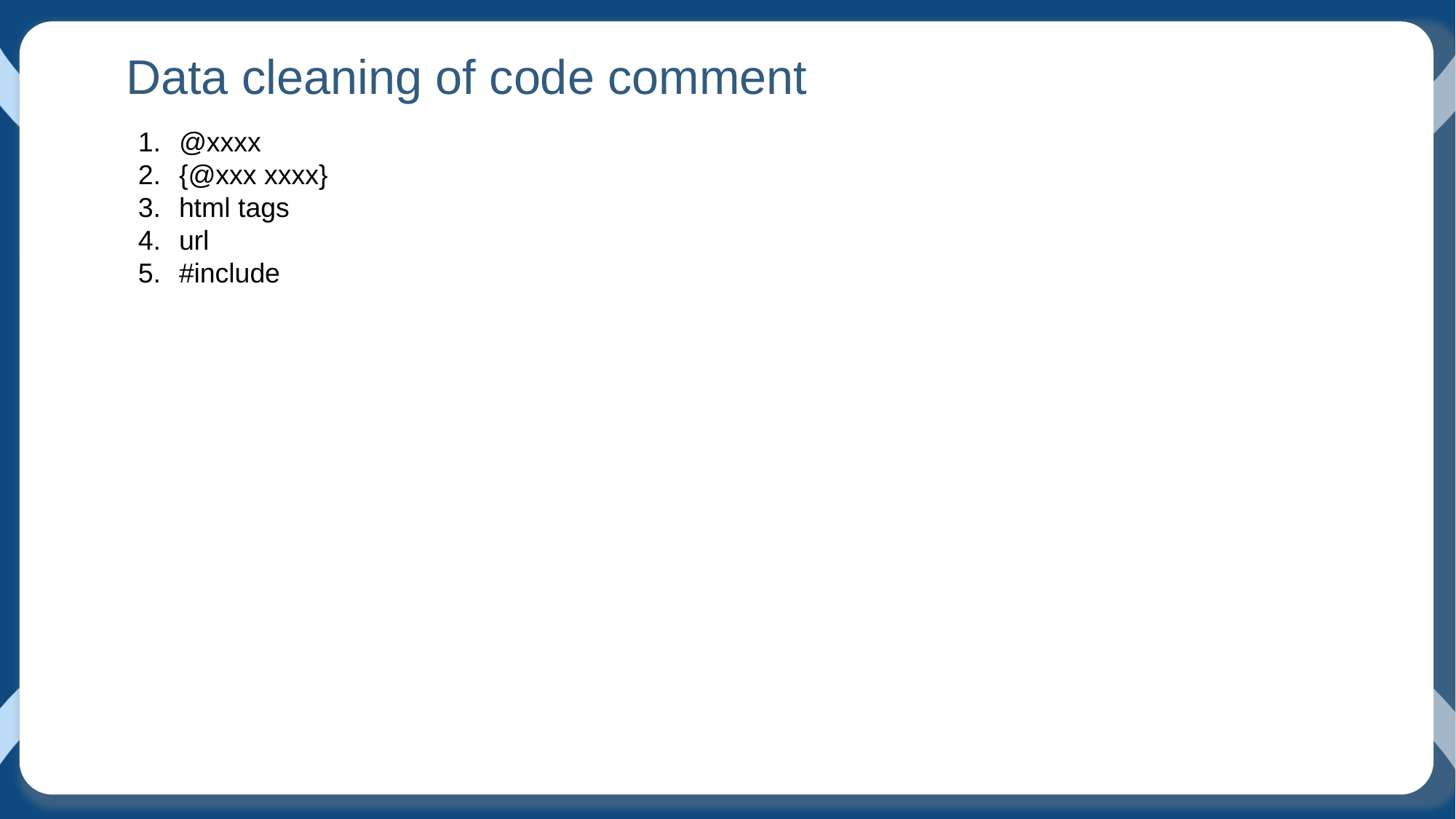

Data cleaning of code comment
@xxxx
{@xxx xxxx}
html tags
url
#include